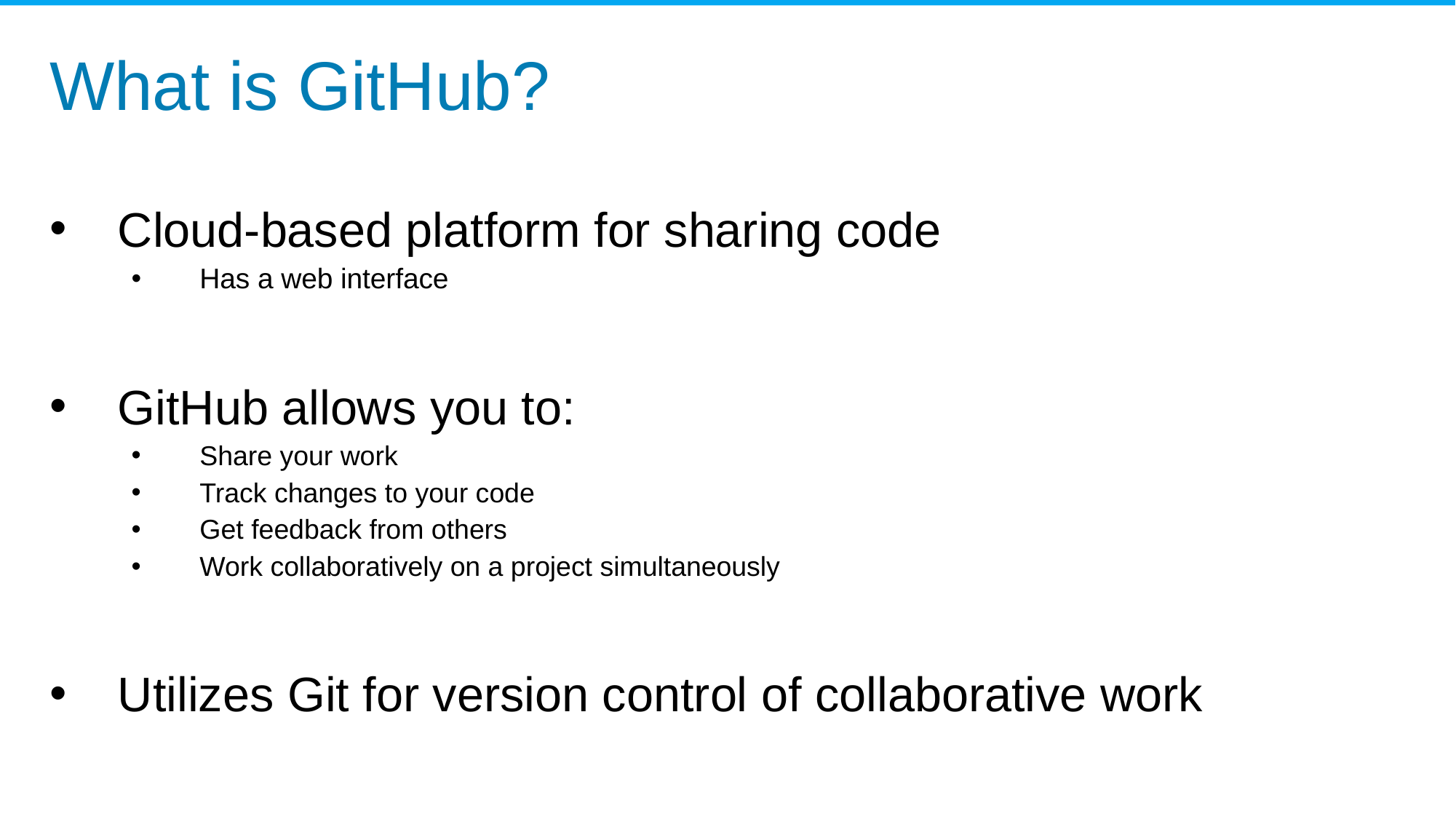

What is GitHub?
Cloud-based platform for sharing code
Has a web interface

GitHub allows you to:
Share your work
Track changes to your code
Get feedback from others
Work collaboratively on a project simultaneously

Utilizes Git for version control of collaborative work